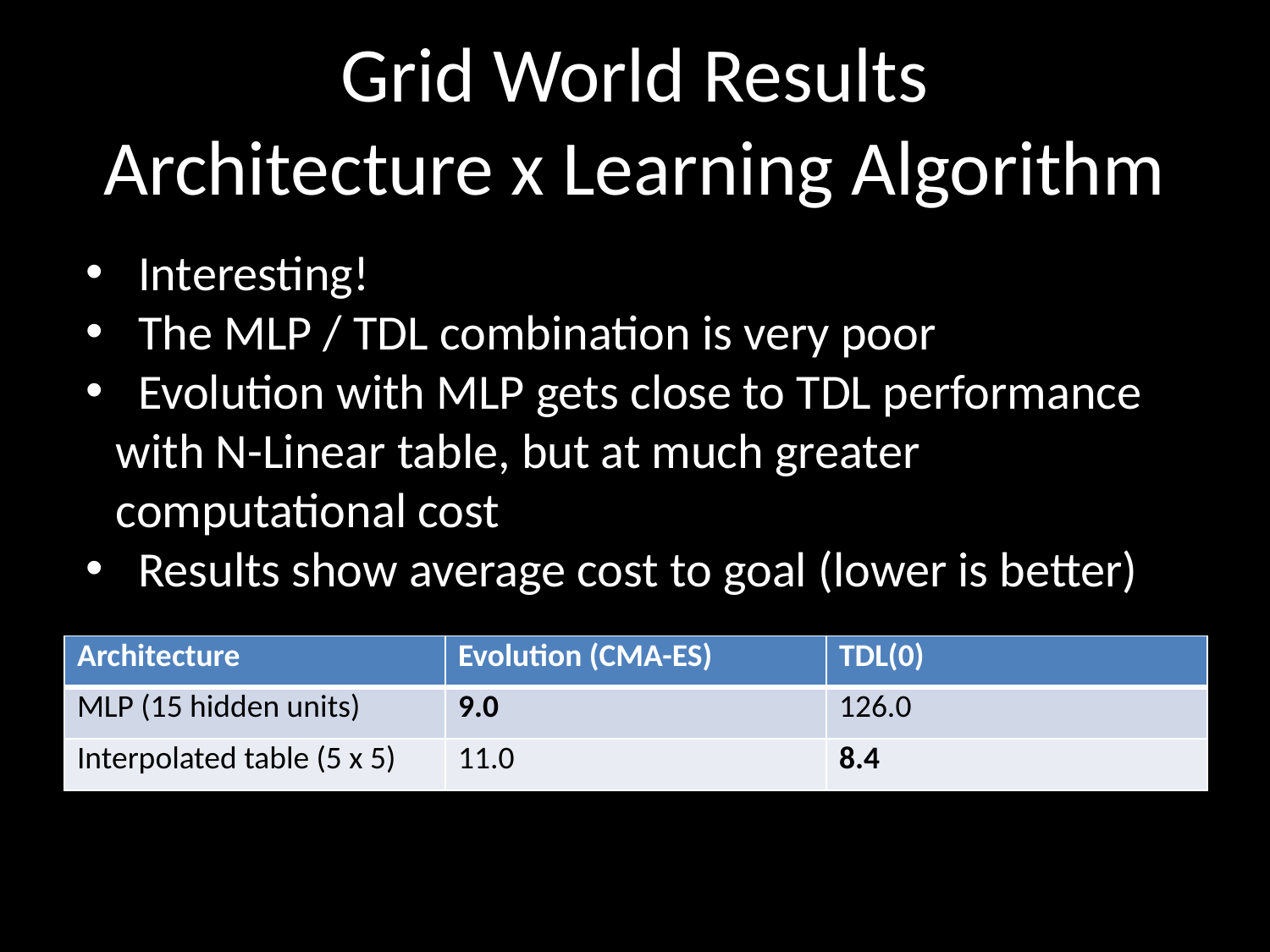

# Grid World Results Architecture x Learning Algorithm
  Interesting!
  The MLP / TDL combination is very poor
  Evolution with MLP gets close to TDL performance with N-Linear table, but at much greater computational cost
  Results show average cost to goal (lower is better)
| Architecture | Evolution (CMA-ES) | TDL(0) |
| --- | --- | --- |
| MLP (15 hidden units) | 9.0 | 126.0 |
| Interpolated table (5 x 5) | 11.0 | 8.4 |